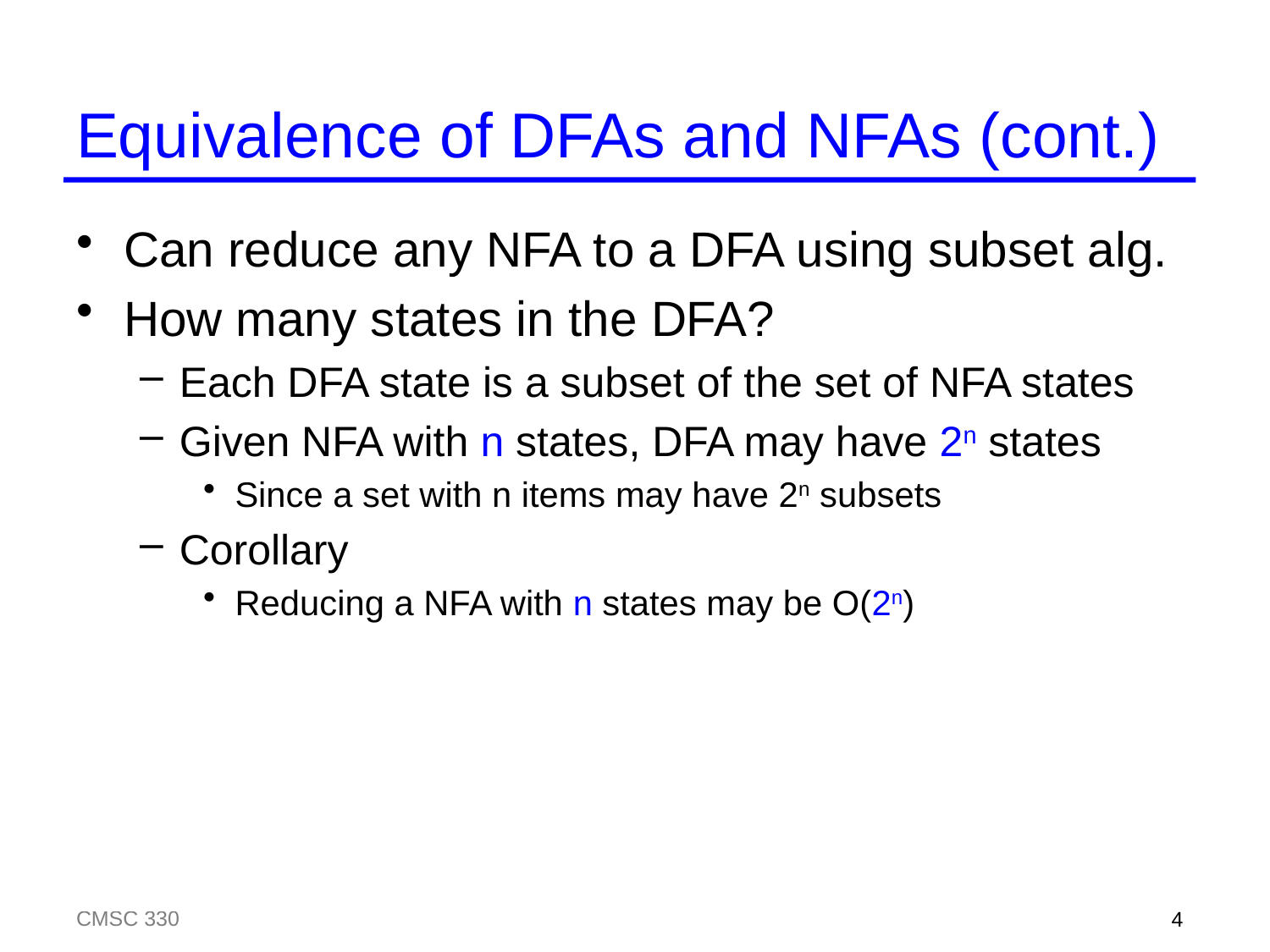

# Equivalence of DFAs and NFAs (cont.)
Can reduce any NFA to a DFA using subset alg.
How many states in the DFA?
Each DFA state is a subset of the set of NFA states
Given NFA with n states, DFA may have 2n states
Since a set with n items may have 2n subsets
Corollary
Reducing a NFA with n states may be O(2n)

CMSC 330
4